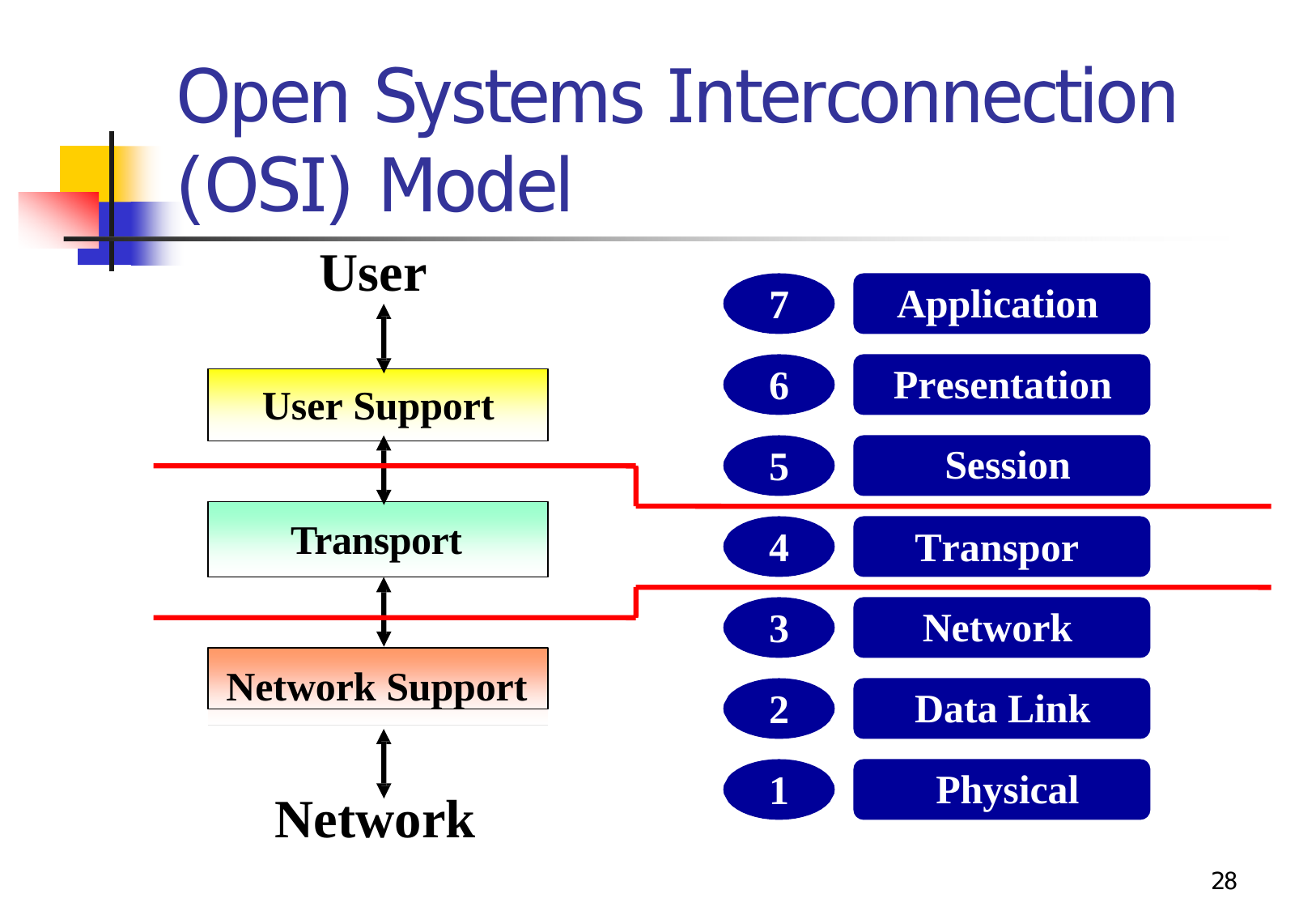

# Open Systems Interconnection
(OSI) Model
User
Application  Presentation  Session

7
6
5

User Support

Transport

4
Transport
Network  Data Link  Physical

3
2
1

Network Support

Network
28